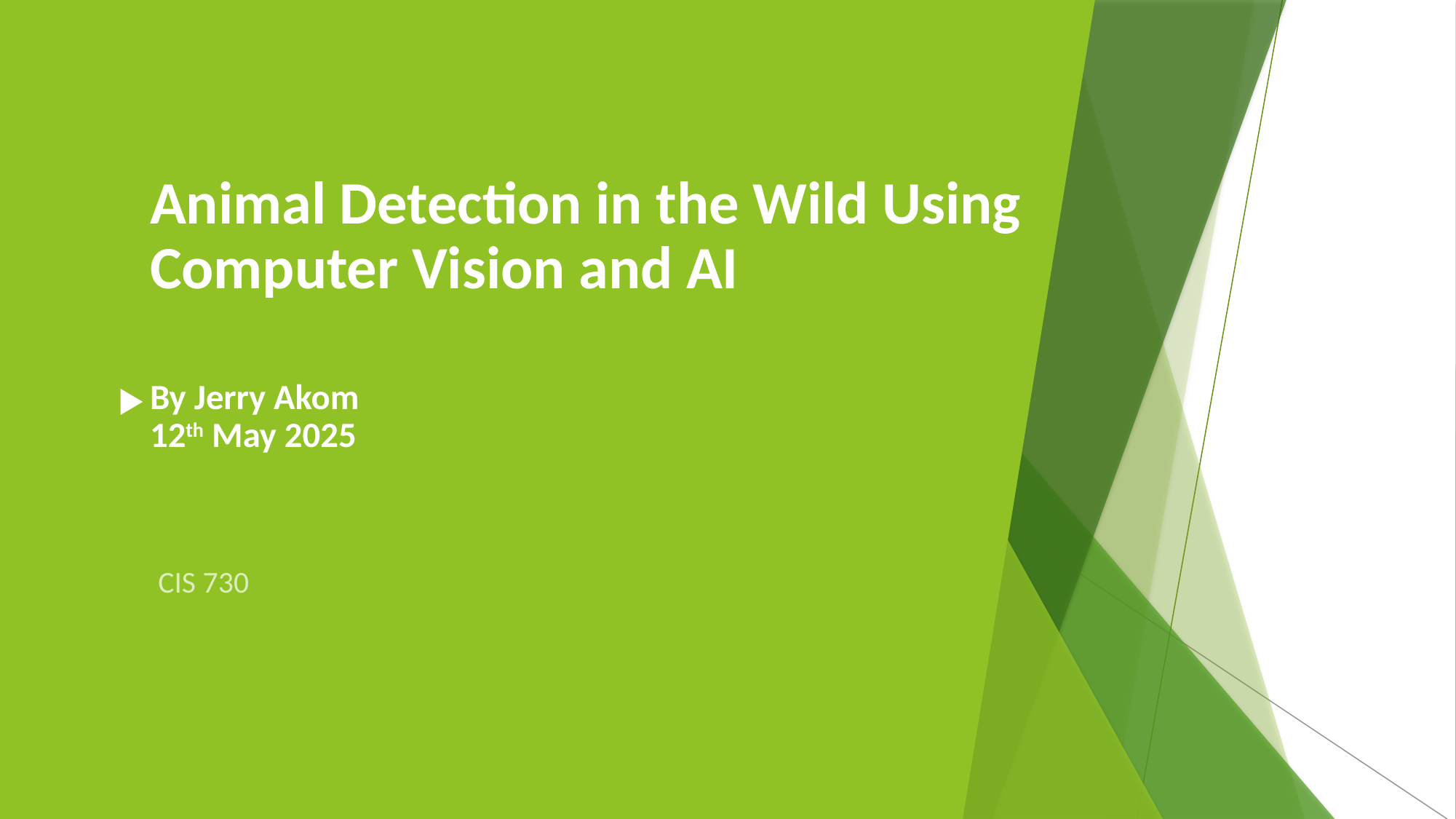

# Animal Detection in the Wild Using Computer Vision and AI By Jerry Akom 12th May 2025

CIS 730